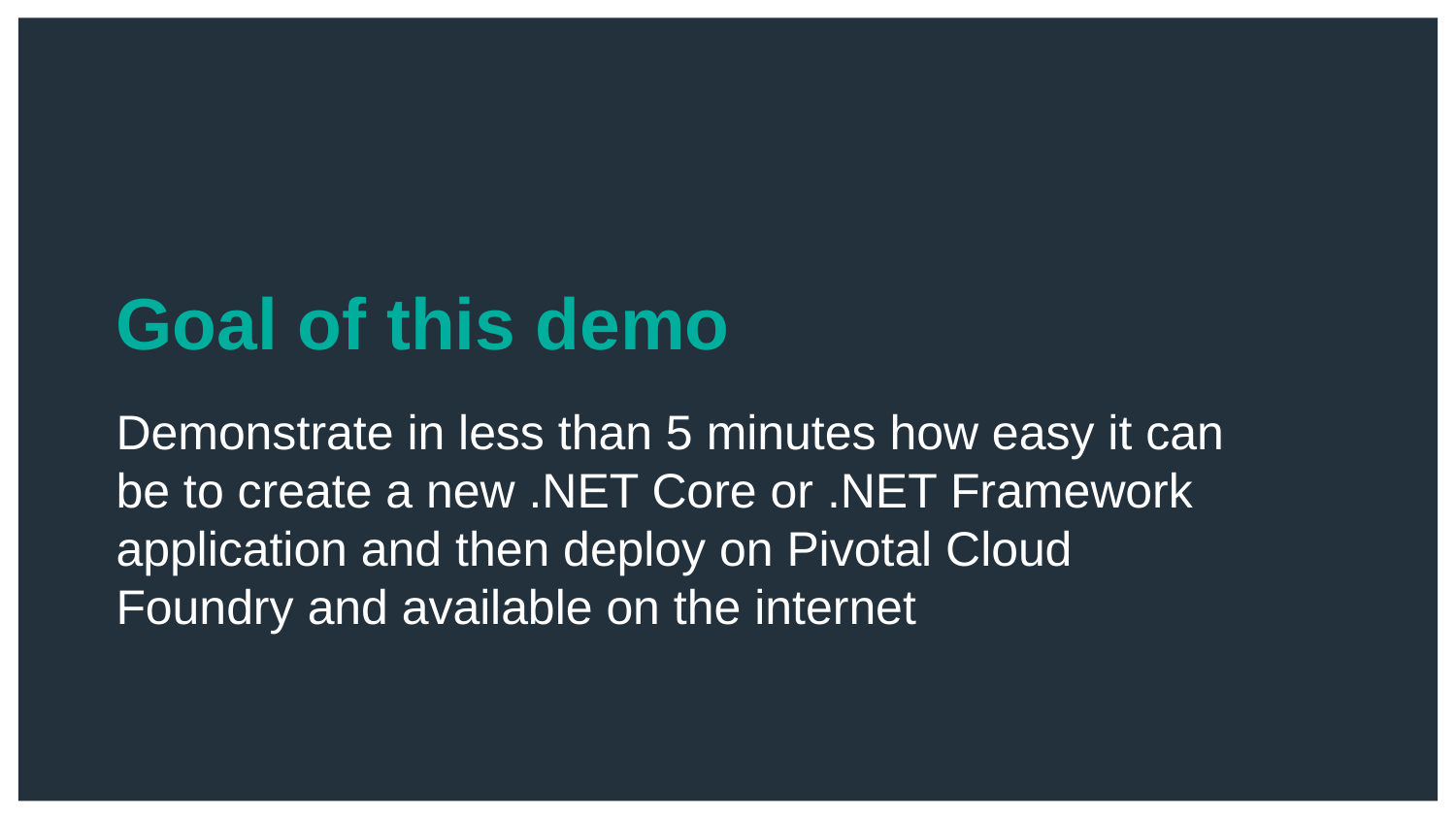

Goal of this demo
Demonstrate in less than 5 minutes how easy it can be to create a new .NET Core or .NET Framework application and then deploy on Pivotal Cloud Foundry and available on the internet